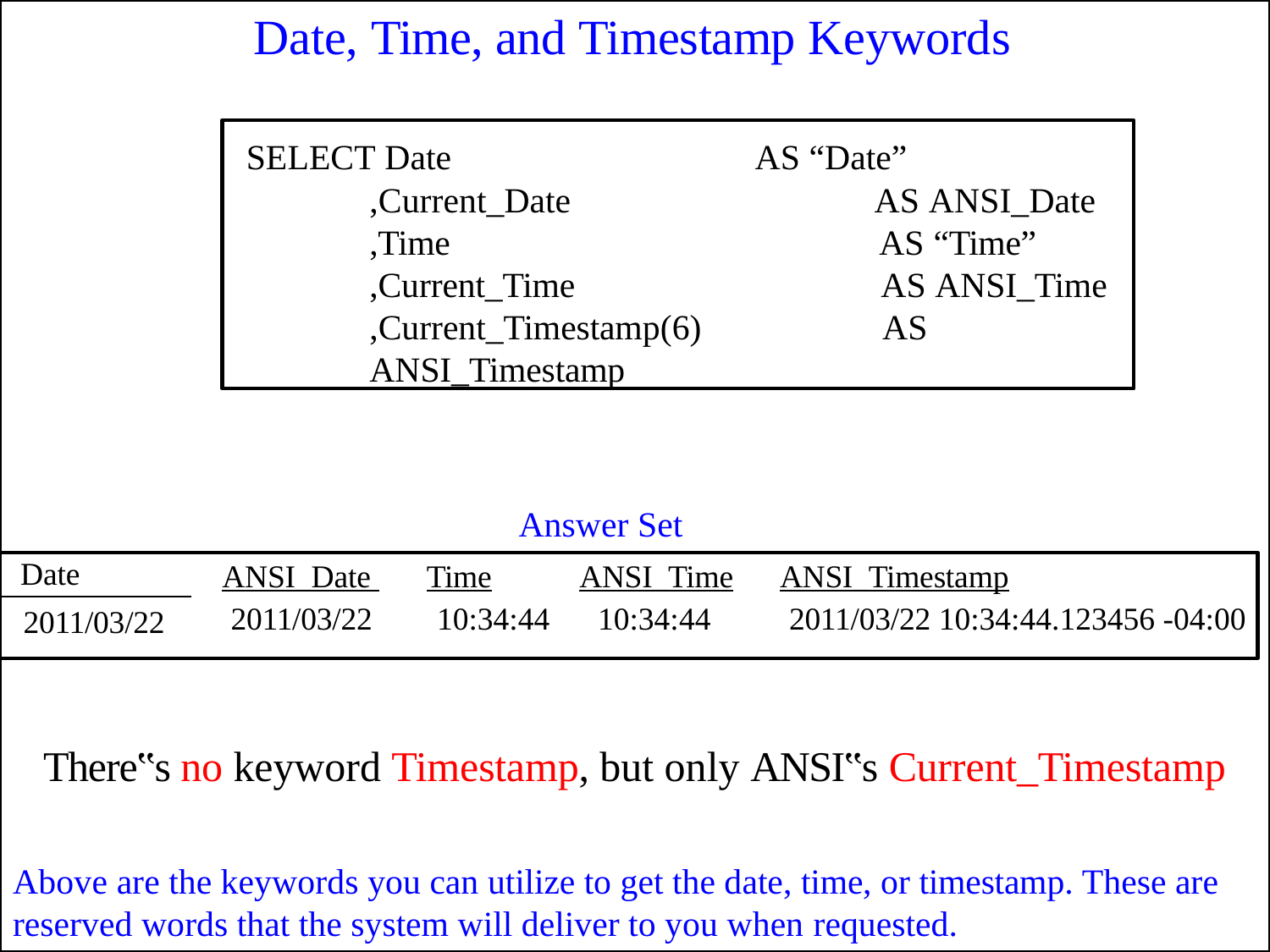

# Date, Time, and Timestamp Keywords
SELECT Date	AS “Date”
,Current_Date	AS ANSI_Date
,Time	AS “Time”
,Current_Time	AS ANSI_Time
,Current_Timestamp(6)	AS ANSI_Timestamp
Answer Set

| Date | ANSI\_Date | Time | ANSI\_Time | ANSI\_Timestamp |
| --- | --- | --- | --- | --- |
| 2011/03/22 | 2011/03/22 | 10:34:44 | 10:34:44 | 2011/03/22 10:34:44.123456 -04:00 |
There‟s no keyword Timestamp, but only ANSI‟s Current_Timestamp
Above are the keywords you can utilize to get the date, time, or timestamp. These are
reserved words that the system will deliver to you when requested.